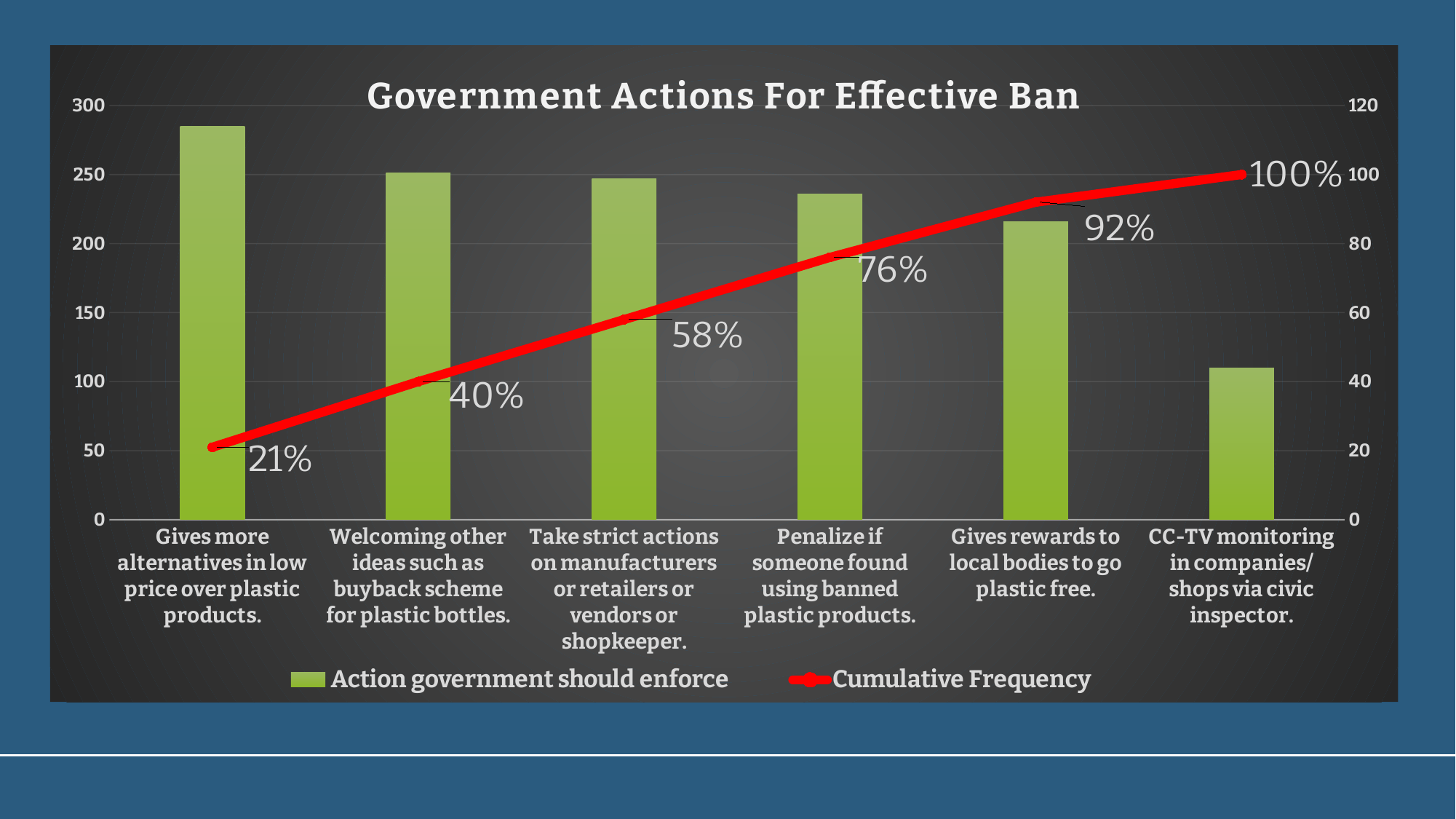

### Chart: Government Actions For Effective Ban

| Category | Action government should enforce | Cumulative Frequency  |
|---|---|---|
| Gives more alternatives in low price over plastic products. | 285.0 | 21.0 |
| Welcoming other ideas such as buyback scheme for plastic bottles. | 251.0 | 40.0 |
| Take strict actions on manufacturers or retailers or vendors or shopkeeper. | 247.0 | 58.0 |
| Penalize if someone found using banned plastic products. | 236.0 | 76.0 |
| Gives rewards to local bodies to go plastic free. | 216.0 | 92.0 |
| CC-TV monitoring in companies/shops via civic inspector. | 110.0 | 100.0 |